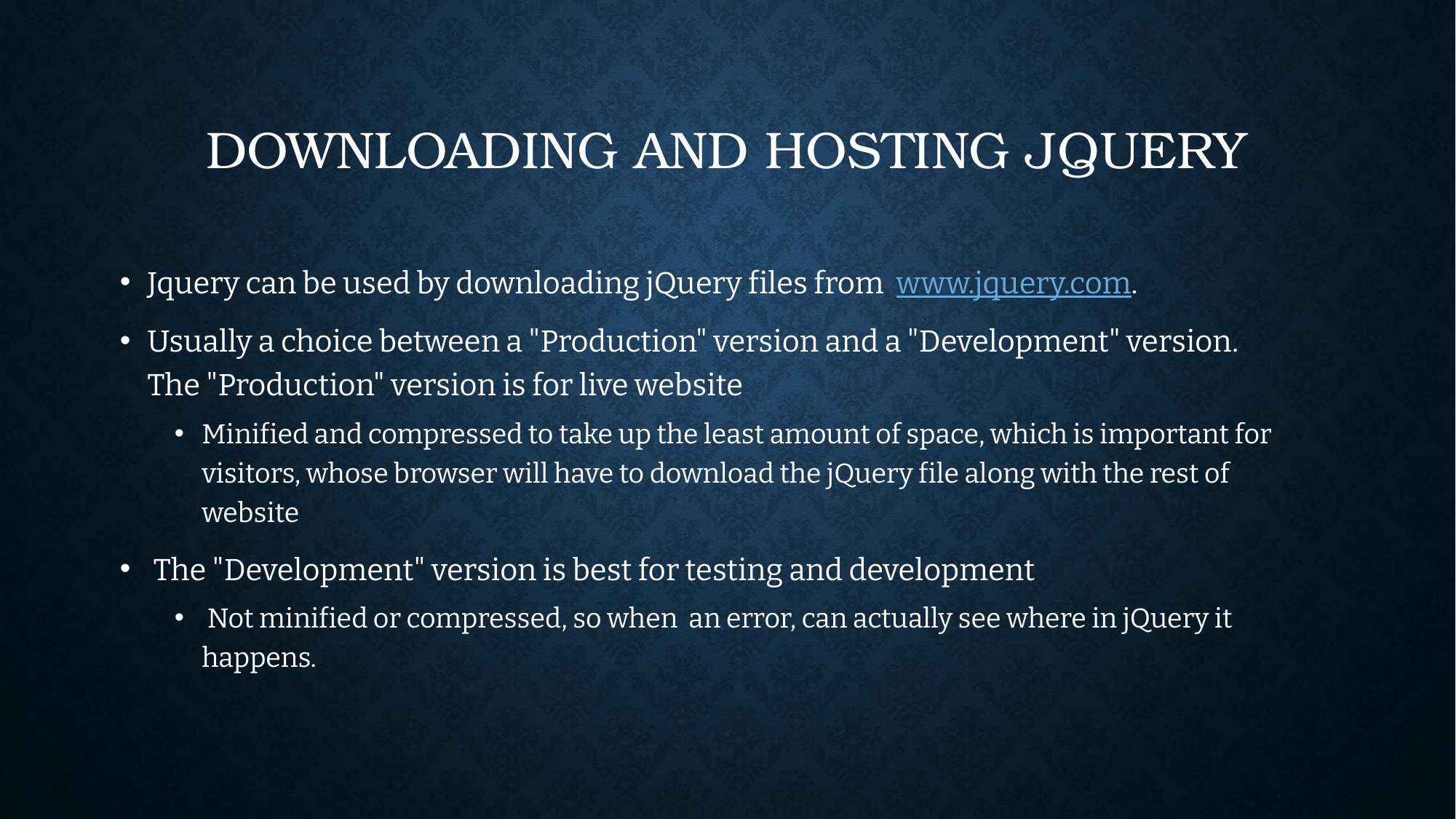

# downloading and hosting jQuery
Jquery can be used by downloading jQuery files from  www.jquery.com.
Usually a choice between a "Production" version and a "Development" version. 
The "Production" version is for live website
Minified and compressed to take up the least amount of space, which is important for  visitors, whose browser will have to download the jQuery file along with the rest of website
 The "Development" version is best for testing and development
 Not minified or compressed, so when  an error, can actually see where in jQuery it happens.